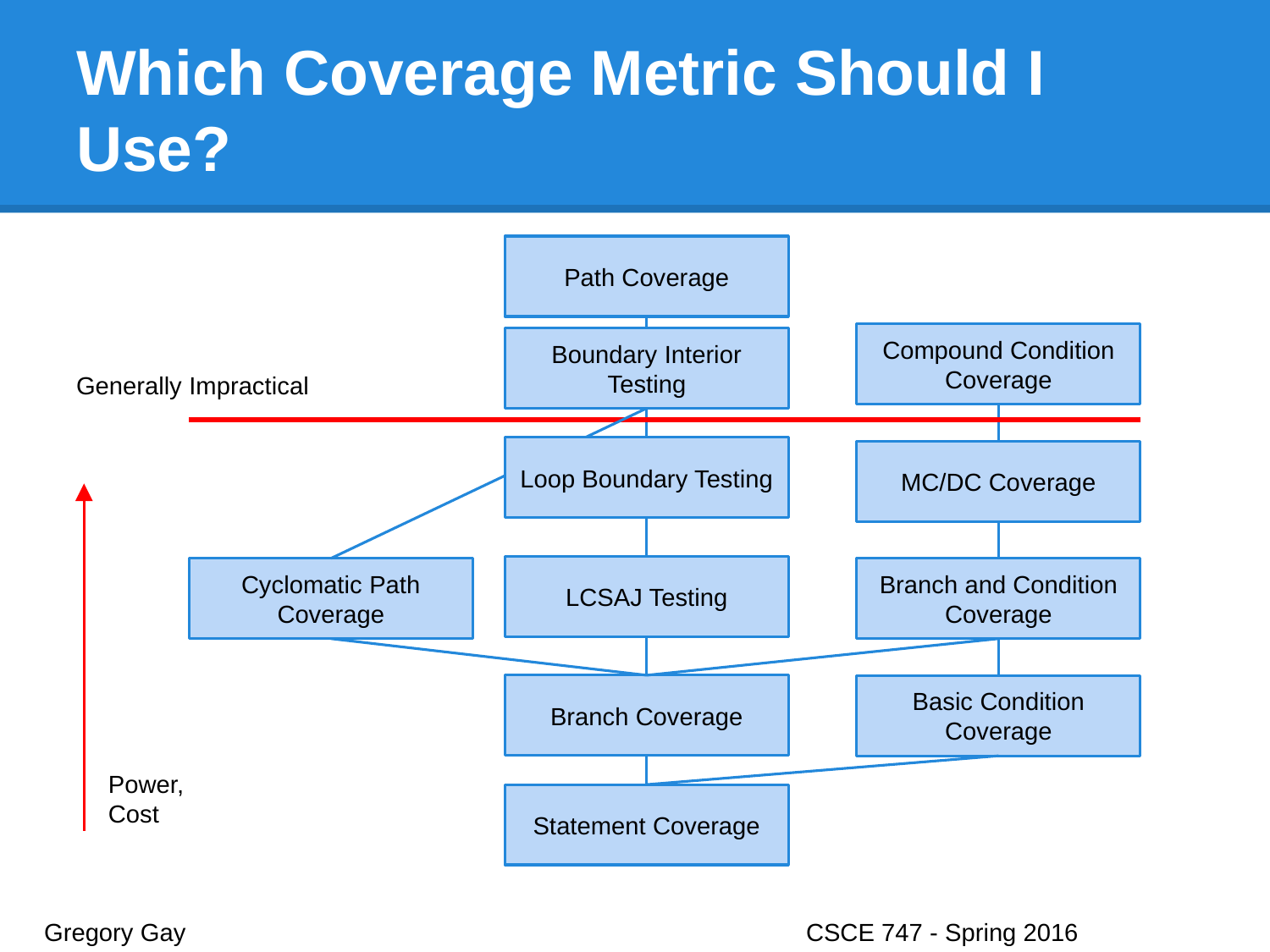

# Which Coverage Metric Should I Use?
Path Coverage
Compound Condition Coverage
Boundary Interior Testing
Generally Impractical
Loop Boundary Testing
MC/DC Coverage
LCSAJ Testing
Cyclomatic Path Coverage
Branch and Condition Coverage
Branch Coverage
Basic Condition Coverage
Power, Cost
Statement Coverage
Gregory Gay					CSCE 747 - Spring 2016							29